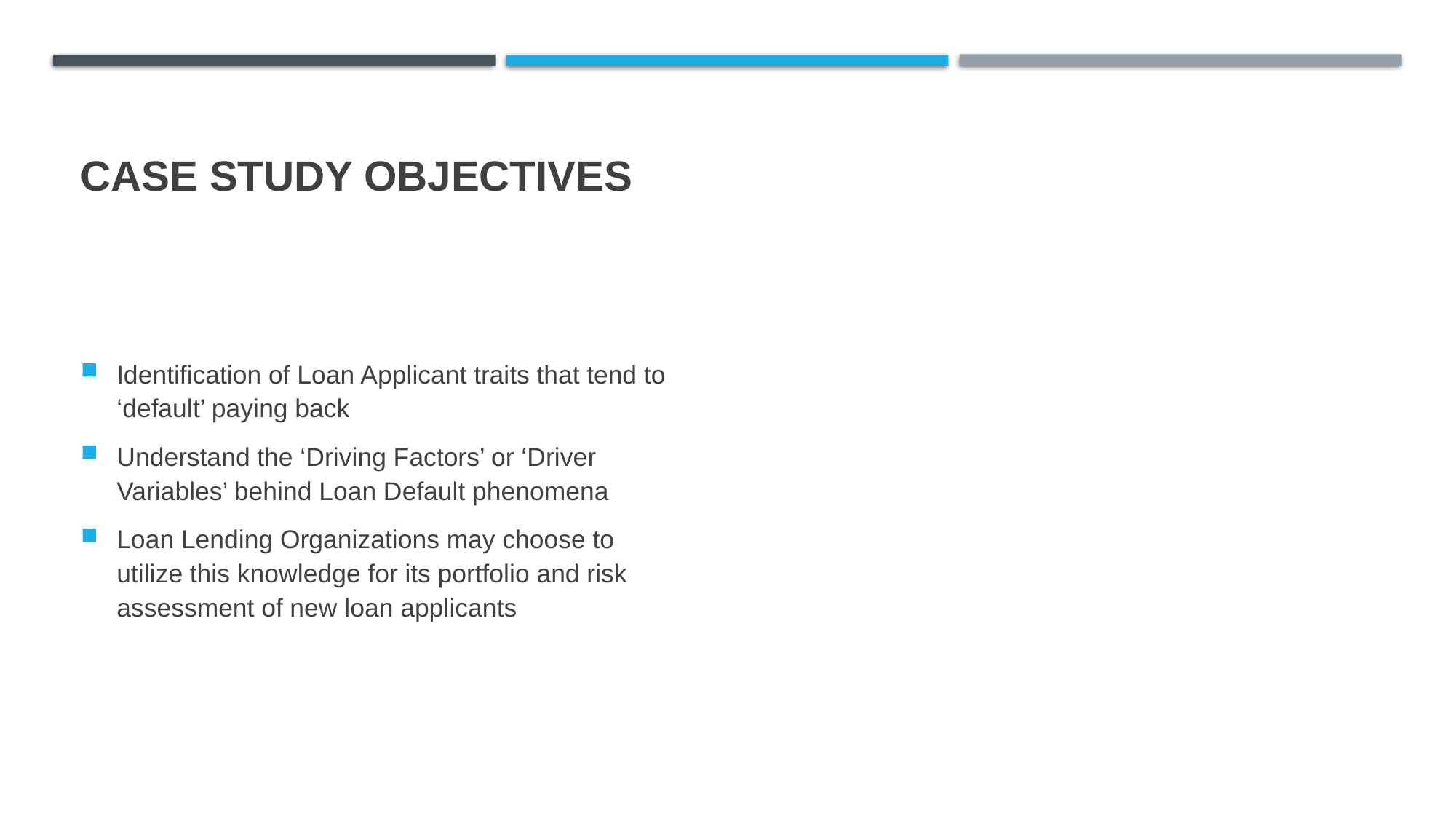

# Case Study Objectives
Identification of Loan Applicant traits that tend to ‘default’ paying back
Understand the ‘Driving Factors’ or ‘Driver Variables’ behind Loan Default phenomena
Loan Lending Organizations may choose to utilize this knowledge for its portfolio and risk assessment of new loan applicants